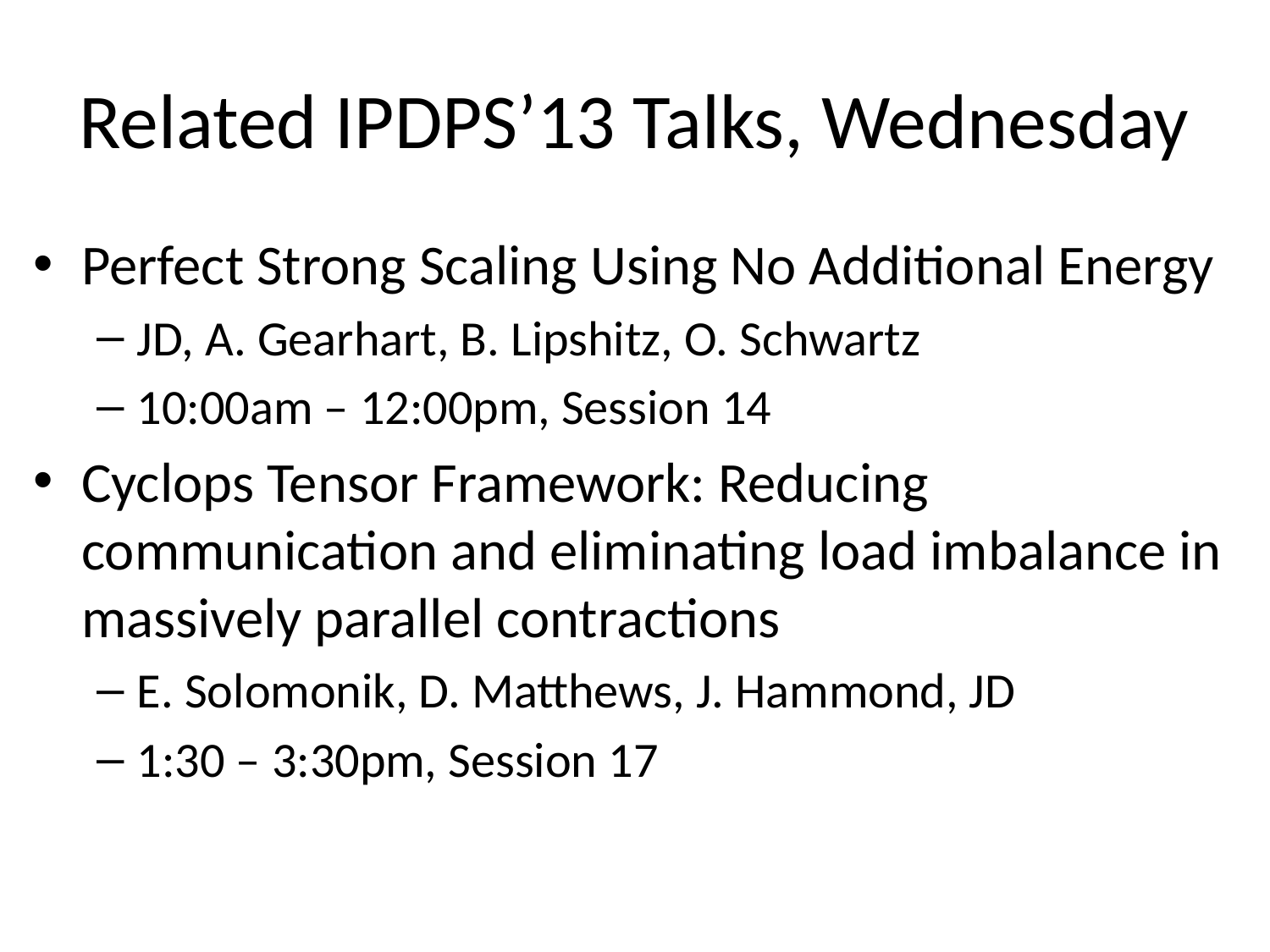

# Related IPDPS’13 Talks, Wednesday
Perfect Strong Scaling Using No Additional Energy
JD, A. Gearhart, B. Lipshitz, O. Schwartz
10:00am – 12:00pm, Session 14
Cyclops Tensor Framework: Reducing communication and eliminating load imbalance in massively parallel contractions
E. Solomonik, D. Matthews, J. Hammond, JD
1:30 – 3:30pm, Session 17